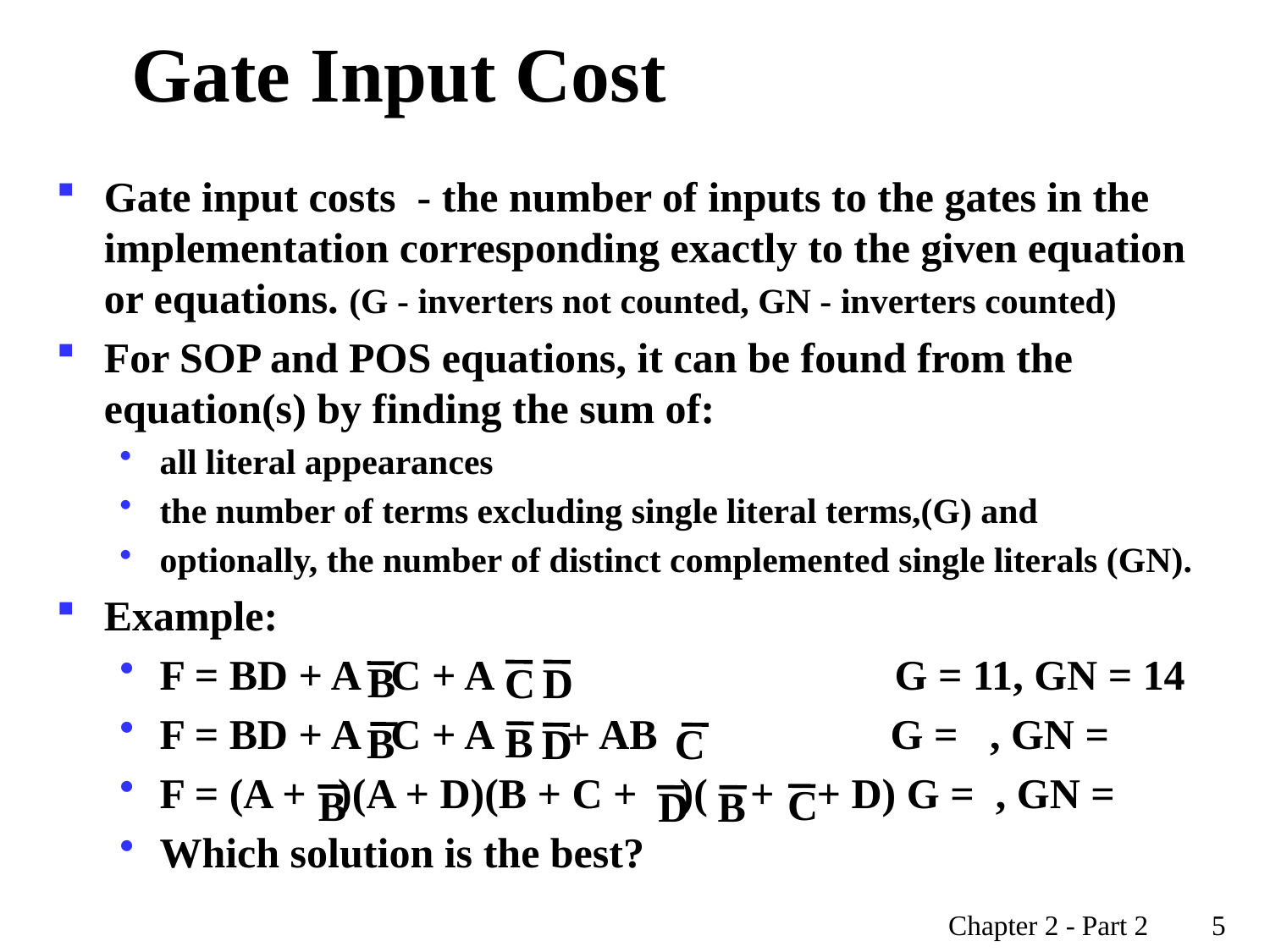

# Gate Input Cost
Gate input costs  - the number of inputs to the gates in the implementation corresponding exactly to the given equation or equations. (G - inverters not counted, GN - inverters counted)
For SOP and POS equations, it can be found from the equation(s) by finding the sum of:
all literal appearances
the number of terms excluding single literal terms,(G) and
optionally, the number of distinct complemented single literals (GN).
Example:
F = BD + A   C + A                                      G = 11, GN = 14
F = BD + A   C + A       + AB                      G =   , GN =
F = (A +   )(A + D)(B + C +    )(    +    + D) G =  , GN =
Which solution is the best?
B

C

D

B

B

D

C

C

B

D

B

Chapter 2 - Part 2         5